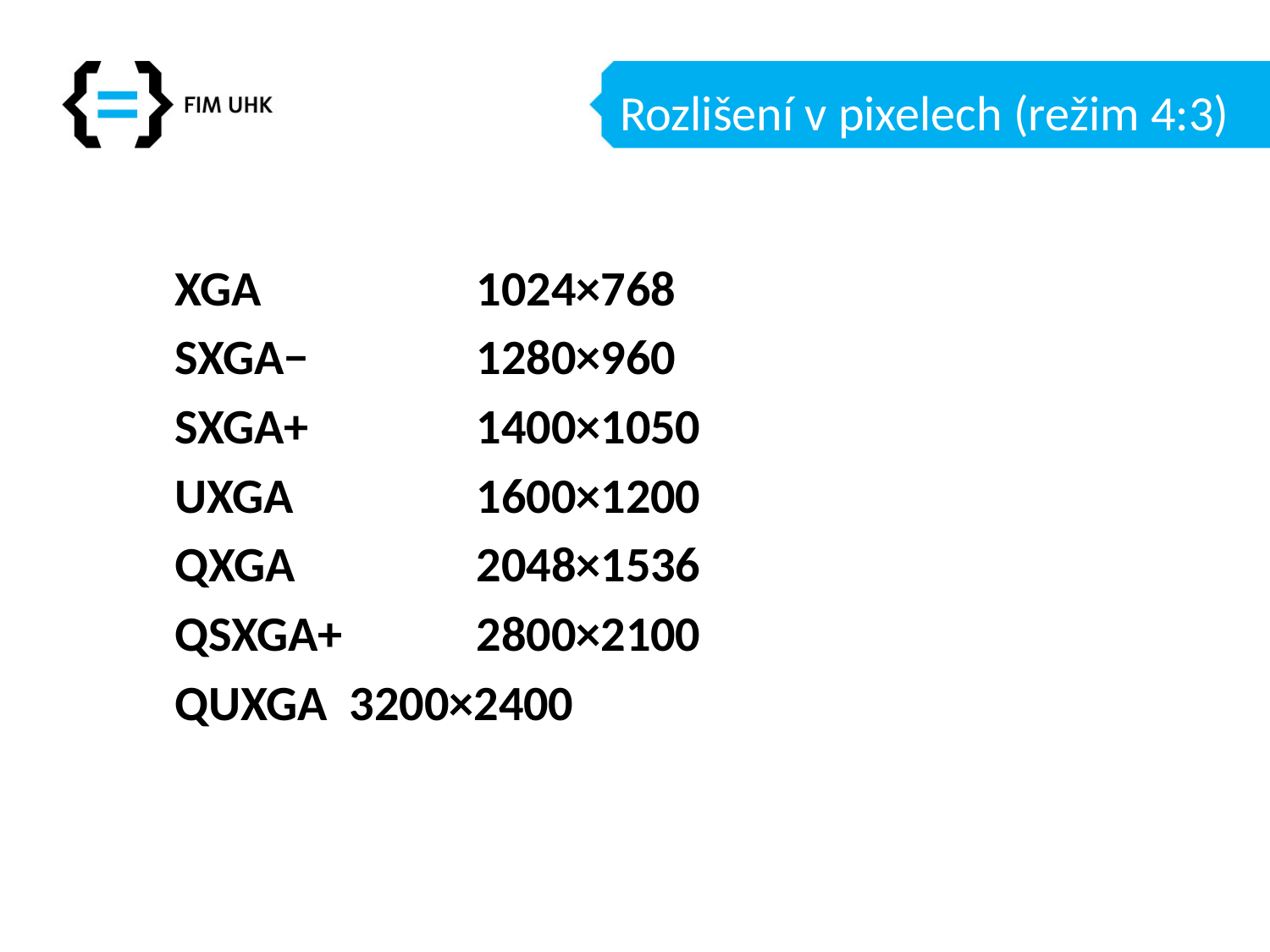

# Rozlišení v pixelech (režim 4:3)
XGA 		1024×768
SXGA− 		1280×960
SXGA+ 		1400×1050
UXGA 		1600×1200
QXGA 		2048×1536
QSXGA+ 	2800×2100
QUXGA 	3200×2400